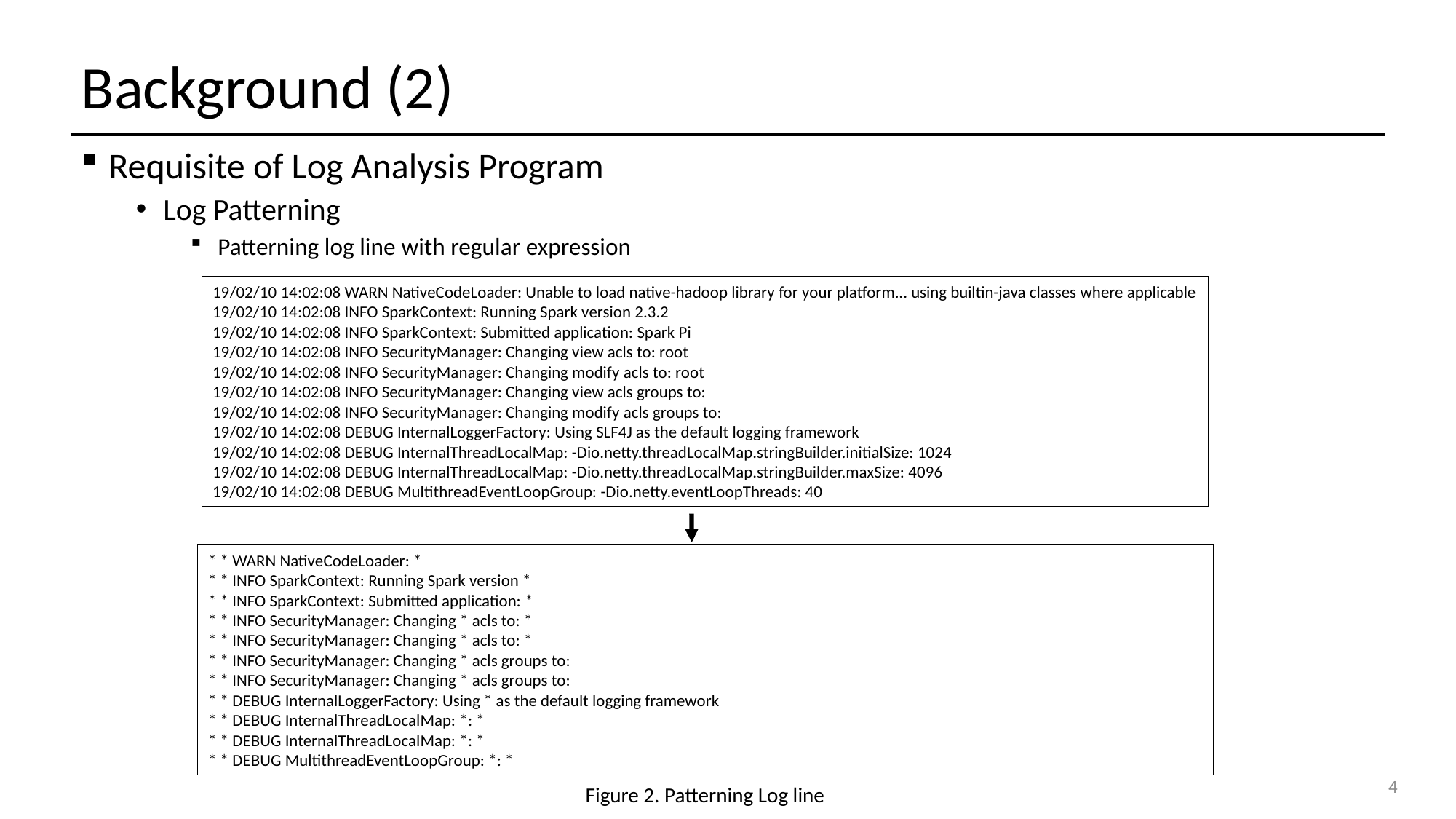

# Background (2)
Requisite of Log Analysis Program
Log Patterning
Patterning log line with regular expression

19/02/10 14:02:08 WARN NativeCodeLoader: Unable to load native-hadoop library for your platform... using builtin-java classes where applicable
19/02/10 14:02:08 INFO SparkContext: Running Spark version 2.3.2
19/02/10 14:02:08 INFO SparkContext: Submitted application: Spark Pi
19/02/10 14:02:08 INFO SecurityManager: Changing view acls to: root
19/02/10 14:02:08 INFO SecurityManager: Changing modify acls to: root
19/02/10 14:02:08 INFO SecurityManager: Changing view acls groups to:
19/02/10 14:02:08 INFO SecurityManager: Changing modify acls groups to:
19/02/10 14:02:08 DEBUG InternalLoggerFactory: Using SLF4J as the default logging framework
19/02/10 14:02:08 DEBUG InternalThreadLocalMap: -Dio.netty.threadLocalMap.stringBuilder.initialSize: 1024
19/02/10 14:02:08 DEBUG InternalThreadLocalMap: -Dio.netty.threadLocalMap.stringBuilder.maxSize: 4096
19/02/10 14:02:08 DEBUG MultithreadEventLoopGroup: -Dio.netty.eventLoopThreads: 40

Figure 2. Patterning Log line
* * WARN NativeCodeLoader: *
* * INFO SparkContext: Running Spark version *
* * INFO SparkContext: Submitted application: *
* * INFO SecurityManager: Changing * acls to: *
* * INFO SecurityManager: Changing * acls to: *
* * INFO SecurityManager: Changing * acls groups to:
* * INFO SecurityManager: Changing * acls groups to:
* * DEBUG InternalLoggerFactory: Using * as the default logging framework
* * DEBUG InternalThreadLocalMap: *: *
* * DEBUG InternalThreadLocalMap: *: *
* * DEBUG MultithreadEventLoopGroup: *: *